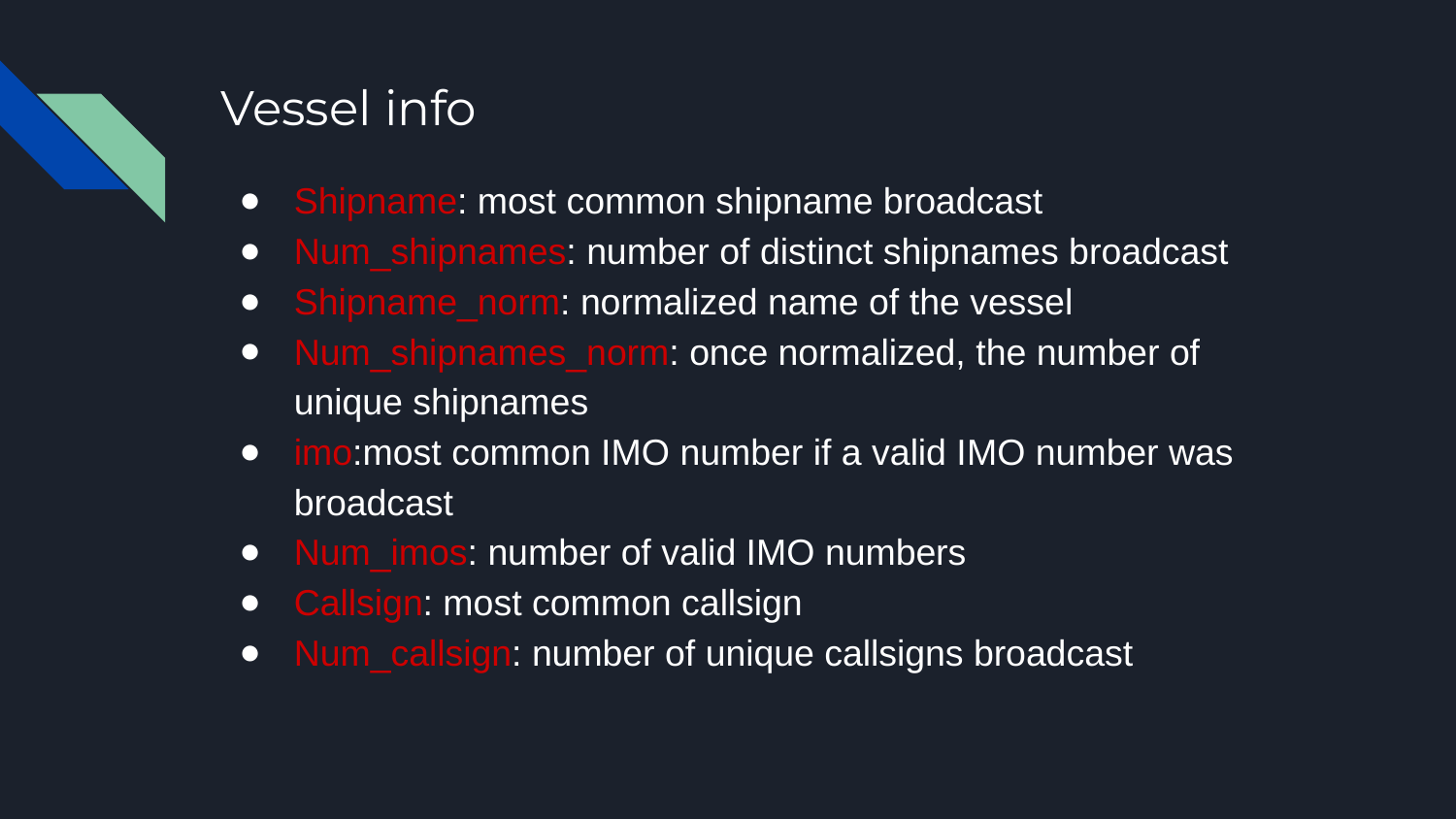

# Vessel info

Shipname: most common shipname broadcast
Num_shipnames: number of distinct shipnames broadcast
Shipname_norm: normalized name of the vessel
Num_shipnames_norm: once normalized, the number of unique shipnames
imo:most common IMO number if a valid IMO number was broadcast
Num_imos: number of valid IMO numbers
Callsign: most common callsign
Num_callsign: number of unique callsigns broadcast